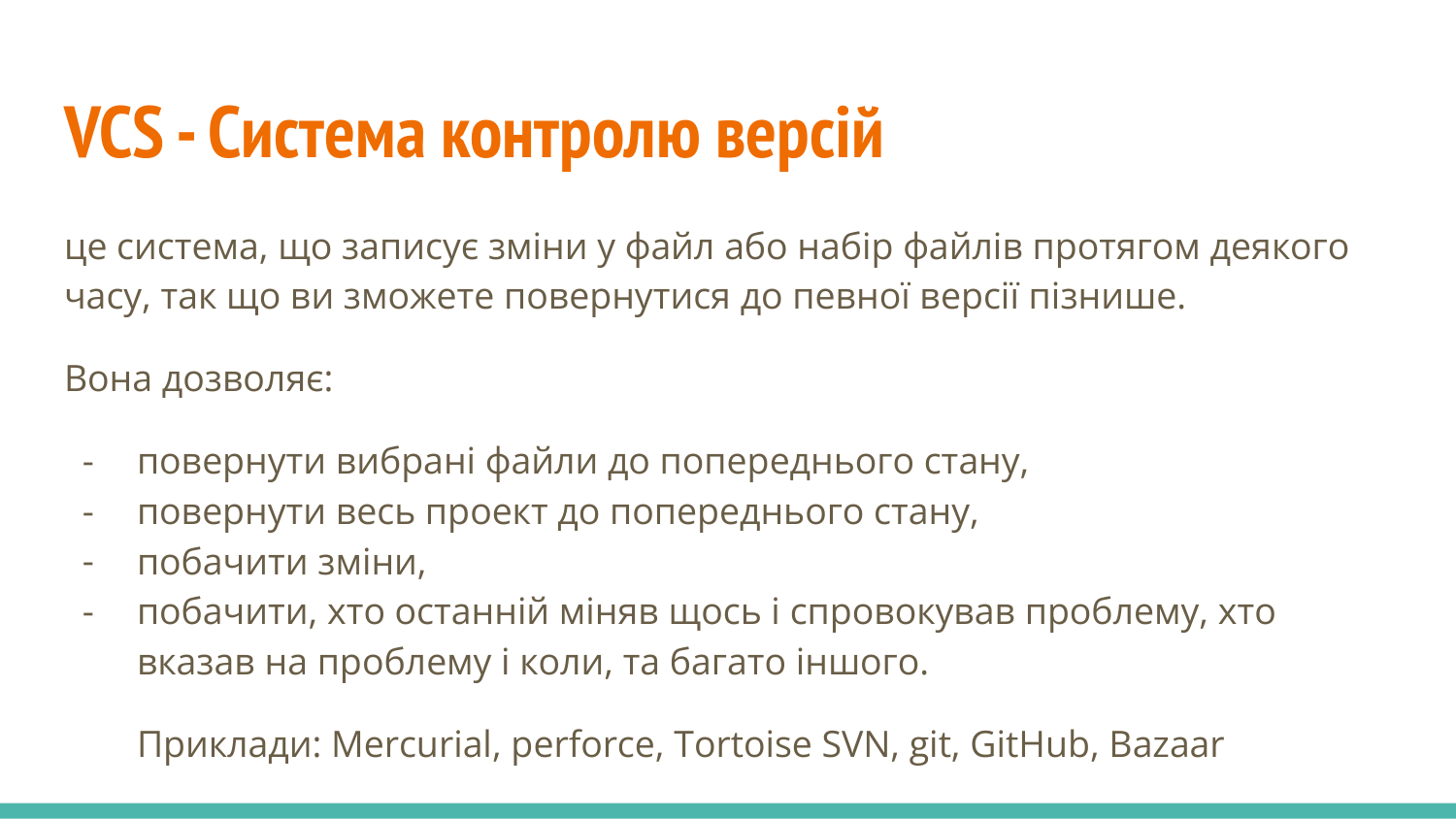

# VCS - Система контролю версій
це система, що записує зміни у файл або набір файлів протягом деякого часу, так що ви зможете повернутися до певної версії пізнише.
Вона дозволяє:
повернути вибрані файли до попереднього стану,
повернути весь проект до попереднього стану,
побачити зміни,
побачити, хто останній міняв щось і спровокував проблему, хто вказав на проблему і коли, та багато іншого.
Приклади: Mercurial, perforce, Tortoise SVN, git, GitHub, Bazaar